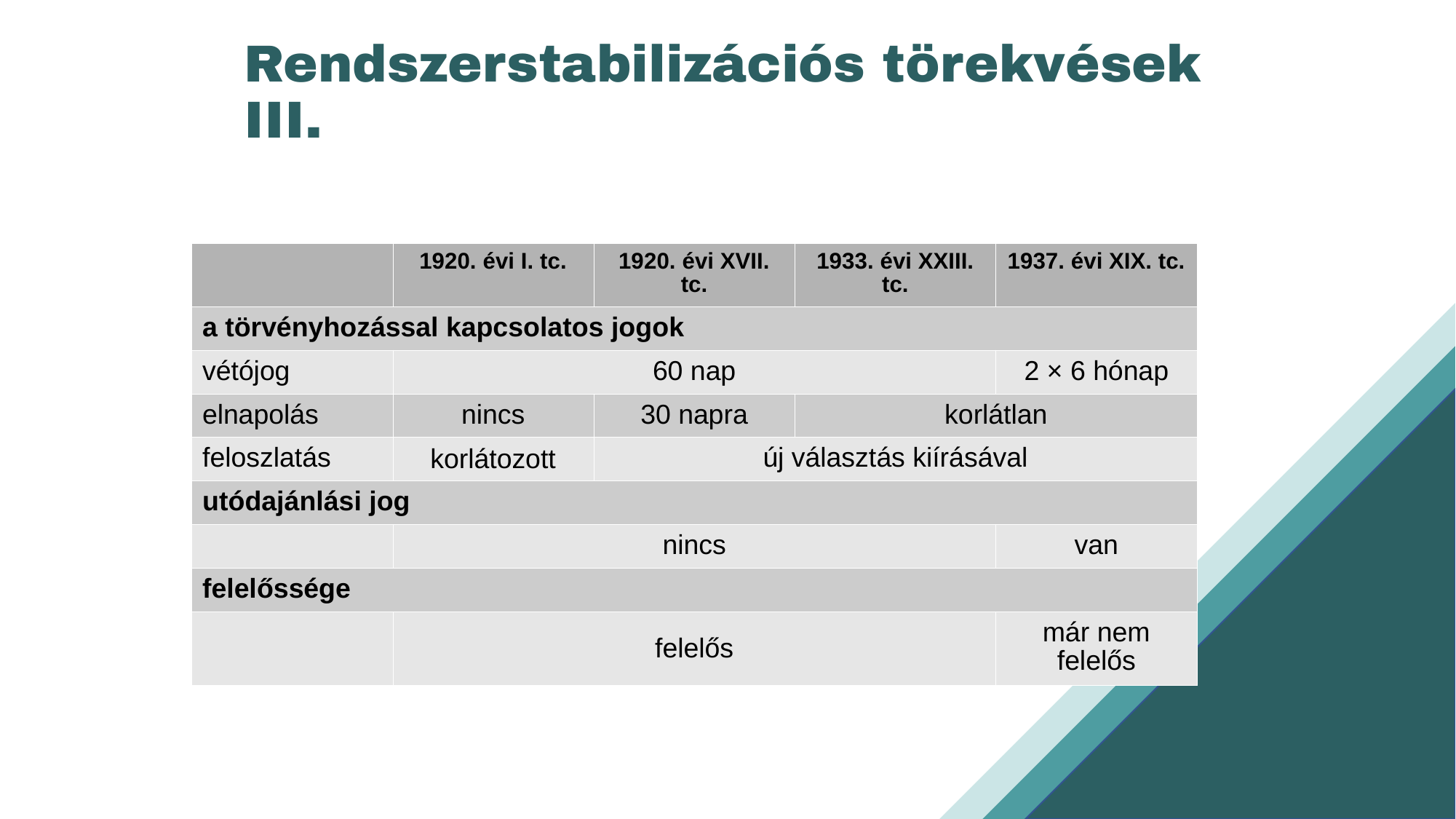

Rendszerstabilizációs törekvések III.
|  | 1920. évi I. tc. | 1920. évi XVII. tc. | 1933. évi XXIII. tc. | 1937. évi XIX. tc. |
| --- | --- | --- | --- | --- |
| a törvényhozással kapcsolatos jogok |  |  |  |  |
| vétójog | 60 nap |  |  | 2 × 6 hónap |
| elnapolás | nincs | 30 napra | korlátlan |  |
| feloszlatás | korlátozott | új választás kiírásával |  |  |
| utódajánlási jog |  |  |  |  |
|  | nincs |  |  | van |
| felelőssége |  |  |  |  |
|  | felelős |  |  | már nem felelős |